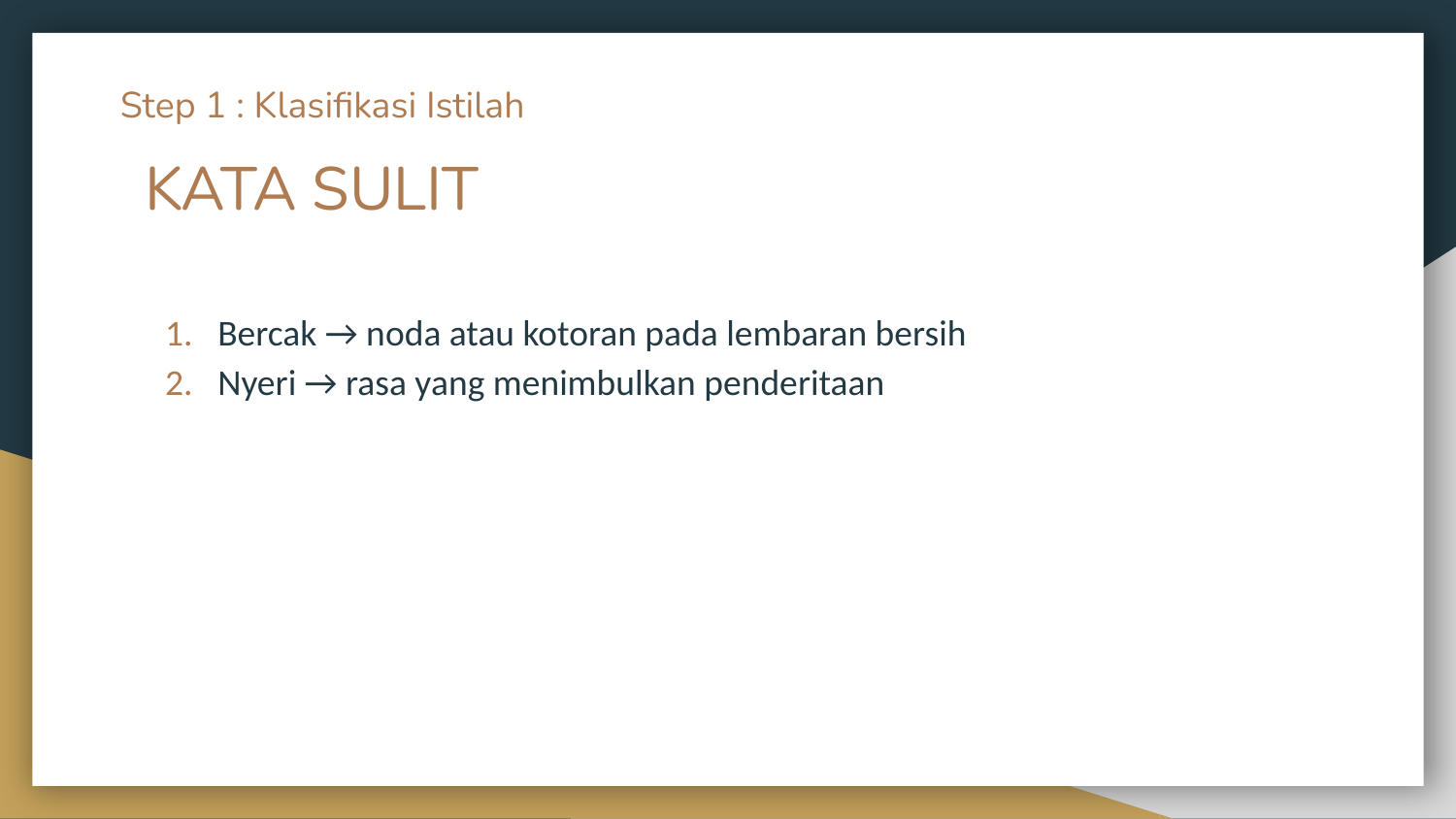

Step 1 : Klasifikasi Istilah
# KATA SULIT
Bercak → noda atau kotoran pada lembaran bersih
Nyeri → rasa yang menimbulkan penderitaan